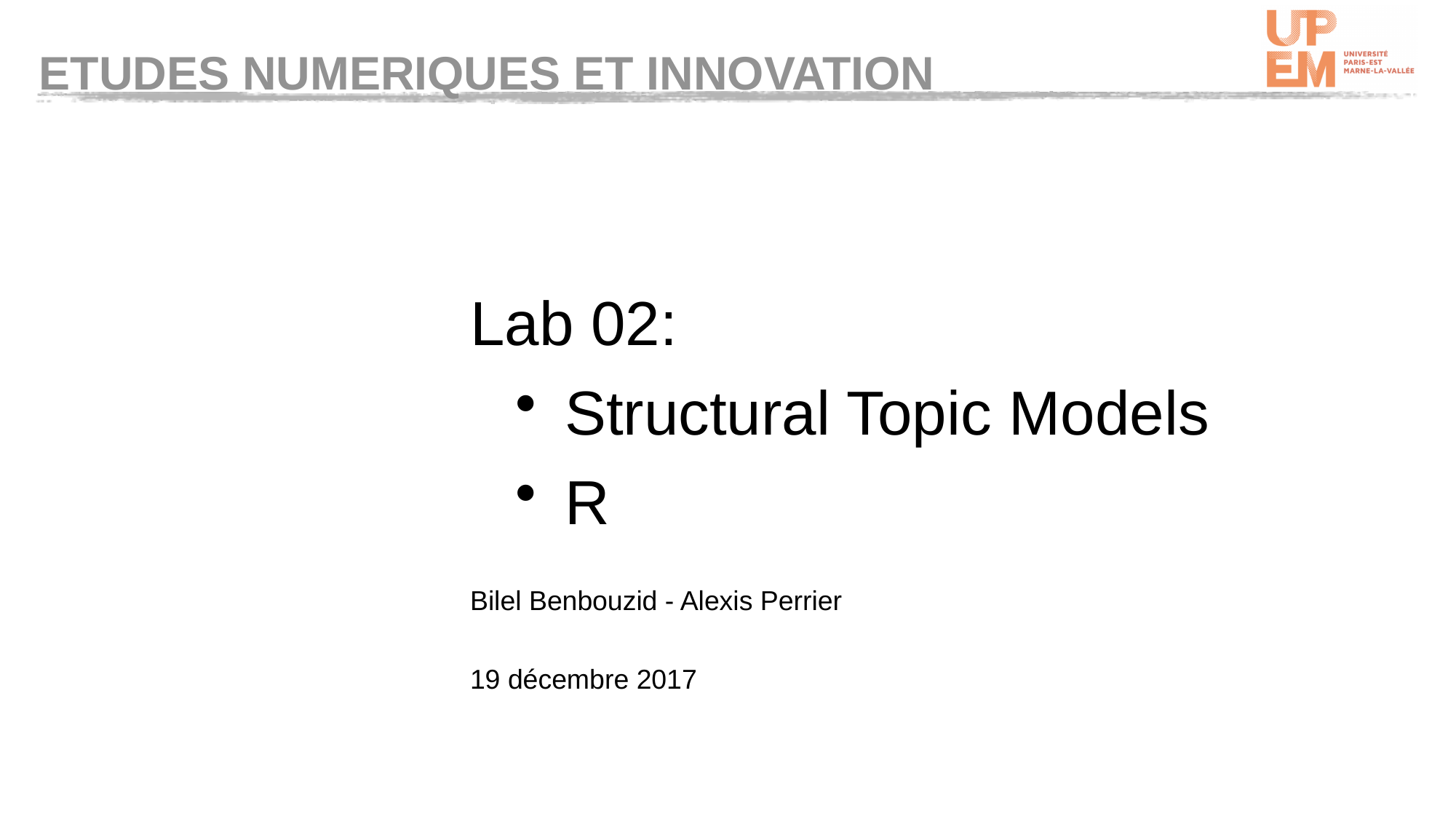

ETUDES NUMERIQUES ET INNOVATION
Lab 02:
Structural Topic Models
R

Bilel Benbouzid - Alexis Perrier

19 décembre 2017
1